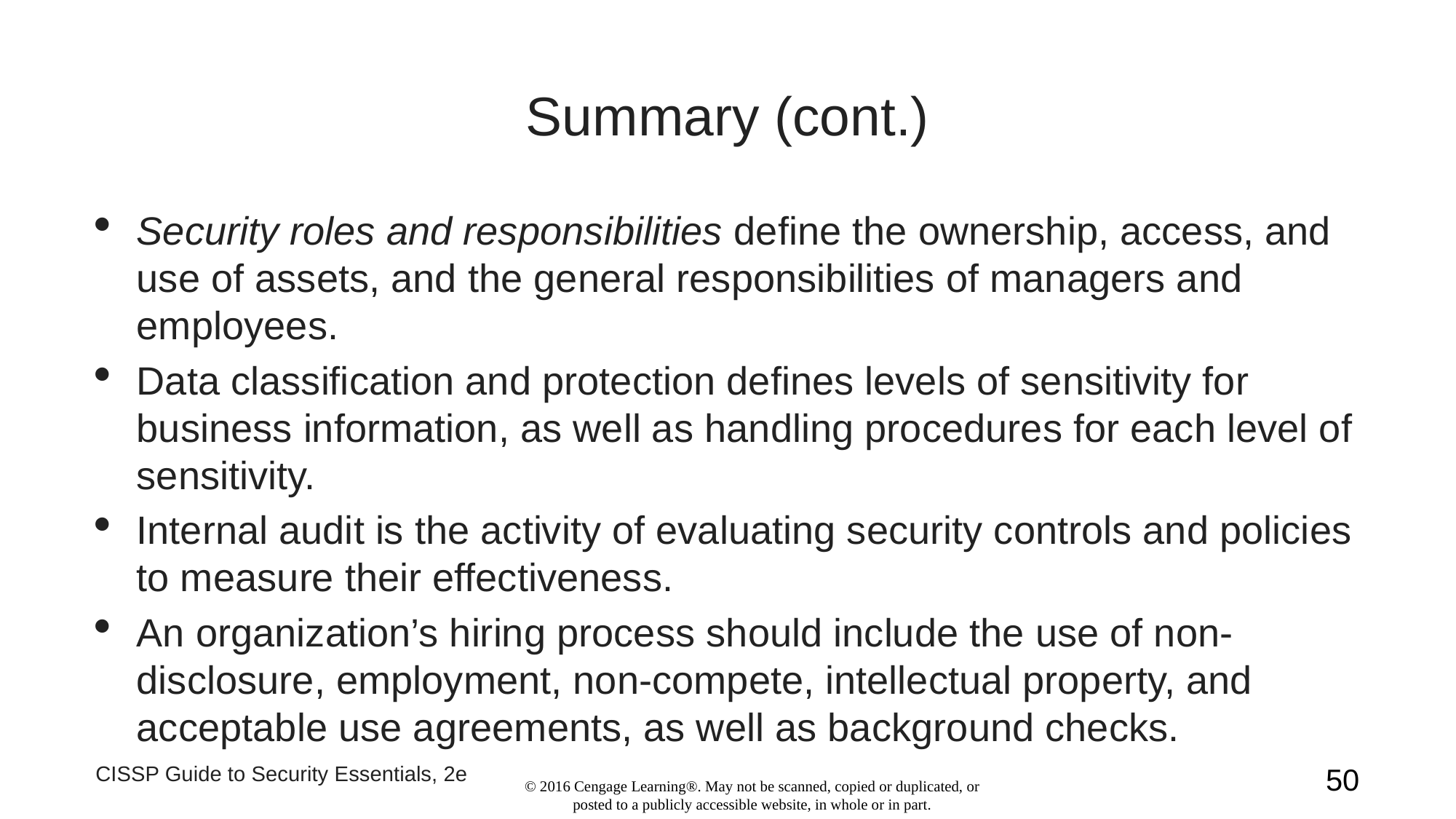

Summary (cont.)
Security roles and responsibilities define the ownership, access, and use of assets, and the general responsibilities of managers and employees.
Data classification and protection defines levels of sensitivity for business information, as well as handling procedures for each level of sensitivity.
Internal audit is the activity of evaluating security controls and policies to measure their effectiveness.
An organization’s hiring process should include the use of non-disclosure, employment, non-compete, intellectual property, and acceptable use agreements, as well as background checks.
CISSP Guide to Security Essentials, 2e
50
© 2016 Cengage Learning®. May not be scanned, copied or duplicated, or posted to a publicly accessible website, in whole or in part.